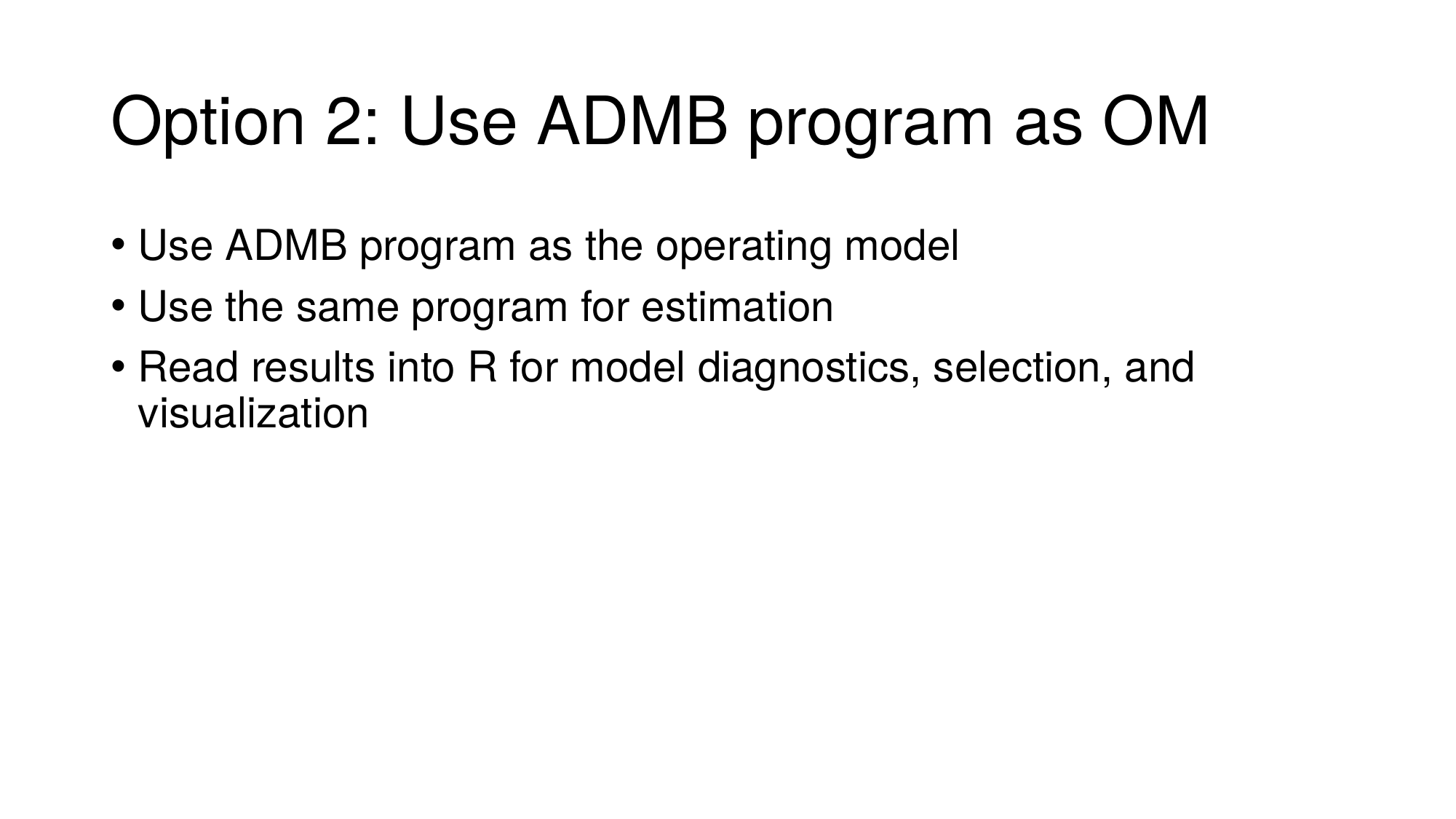

# Option 2: Use ADMB program as OM
Use ADMB program as the operating model
Use the same program for estimation
Read results into R for model diagnostics, selection, and visualization